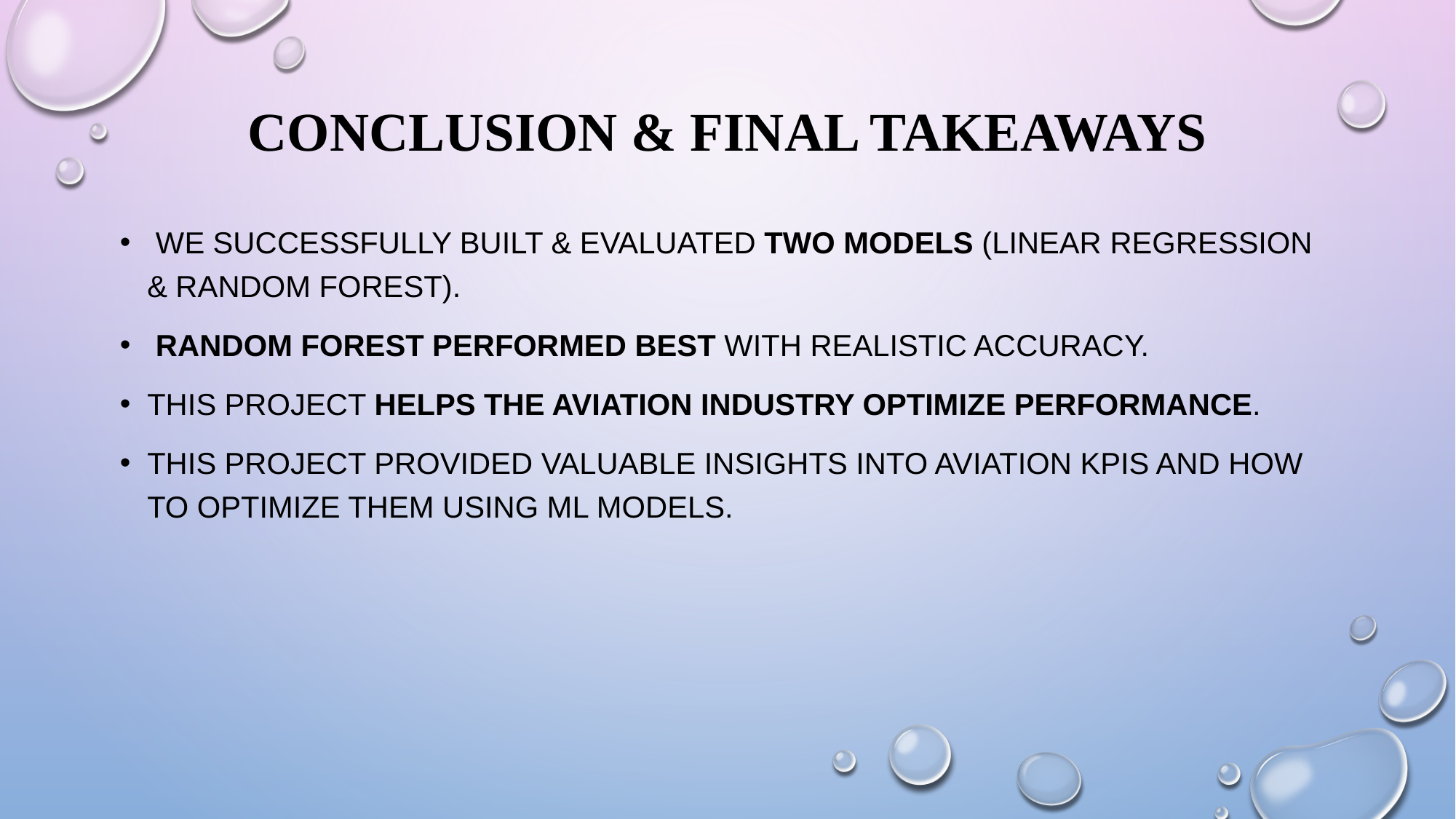

# Conclusion & Final Takeaways
 We successfully built & evaluated two models (Linear Regression & Random Forest).
 Random Forest performed best with realistic accuracy.
This project helps the aviation industry optimize performance.
This project provided valuable insights into aviation KPIs and how to optimize them using ML models.